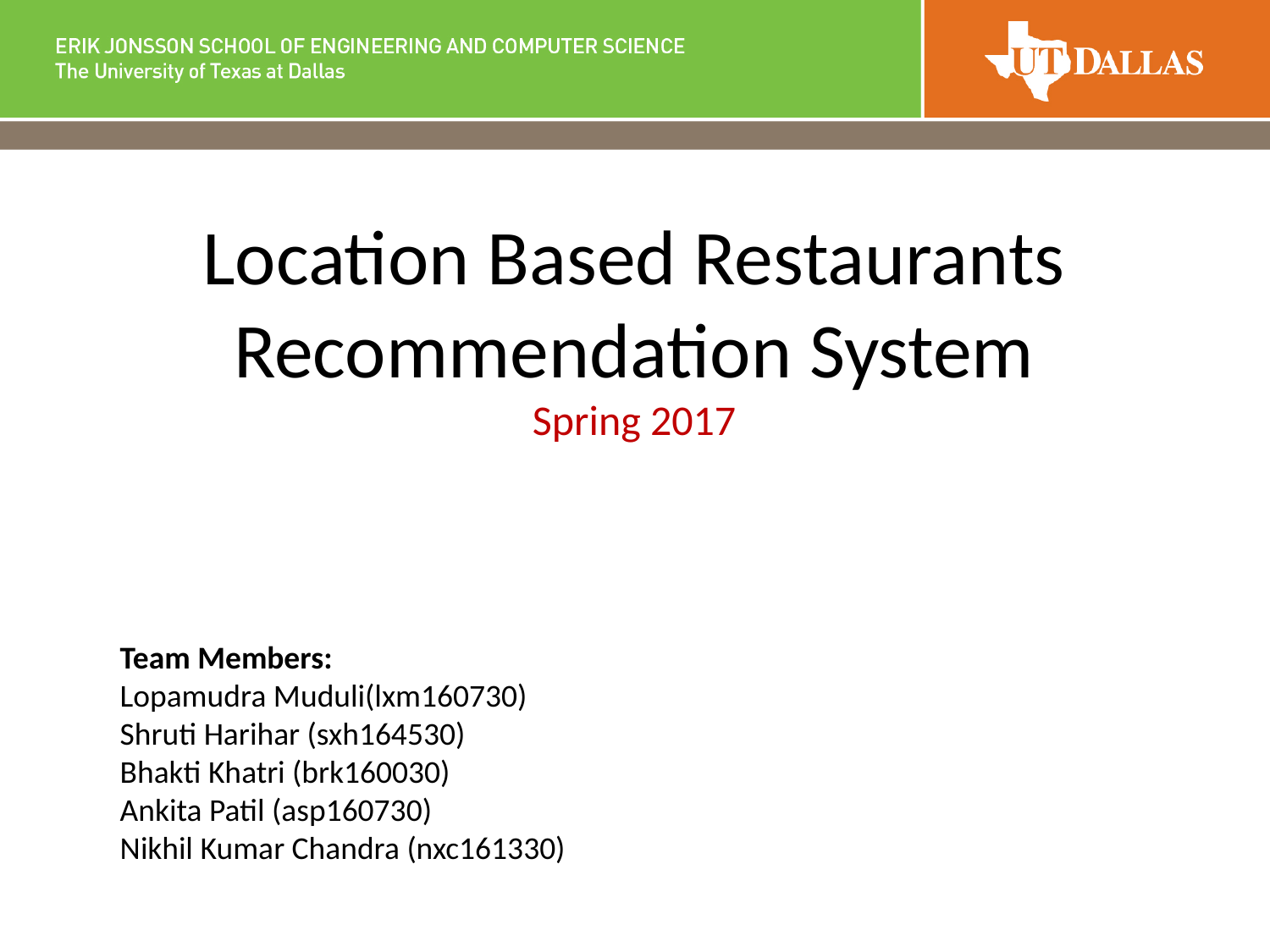

# Location Based Restaurants Recommendation System Spring 2017
Team Members:
Lopamudra Muduli(lxm160730)
Shruti Harihar (sxh164530)
Bhakti Khatri (brk160030)
Ankita Patil (asp160730)
Nikhil Kumar Chandra (nxc161330)